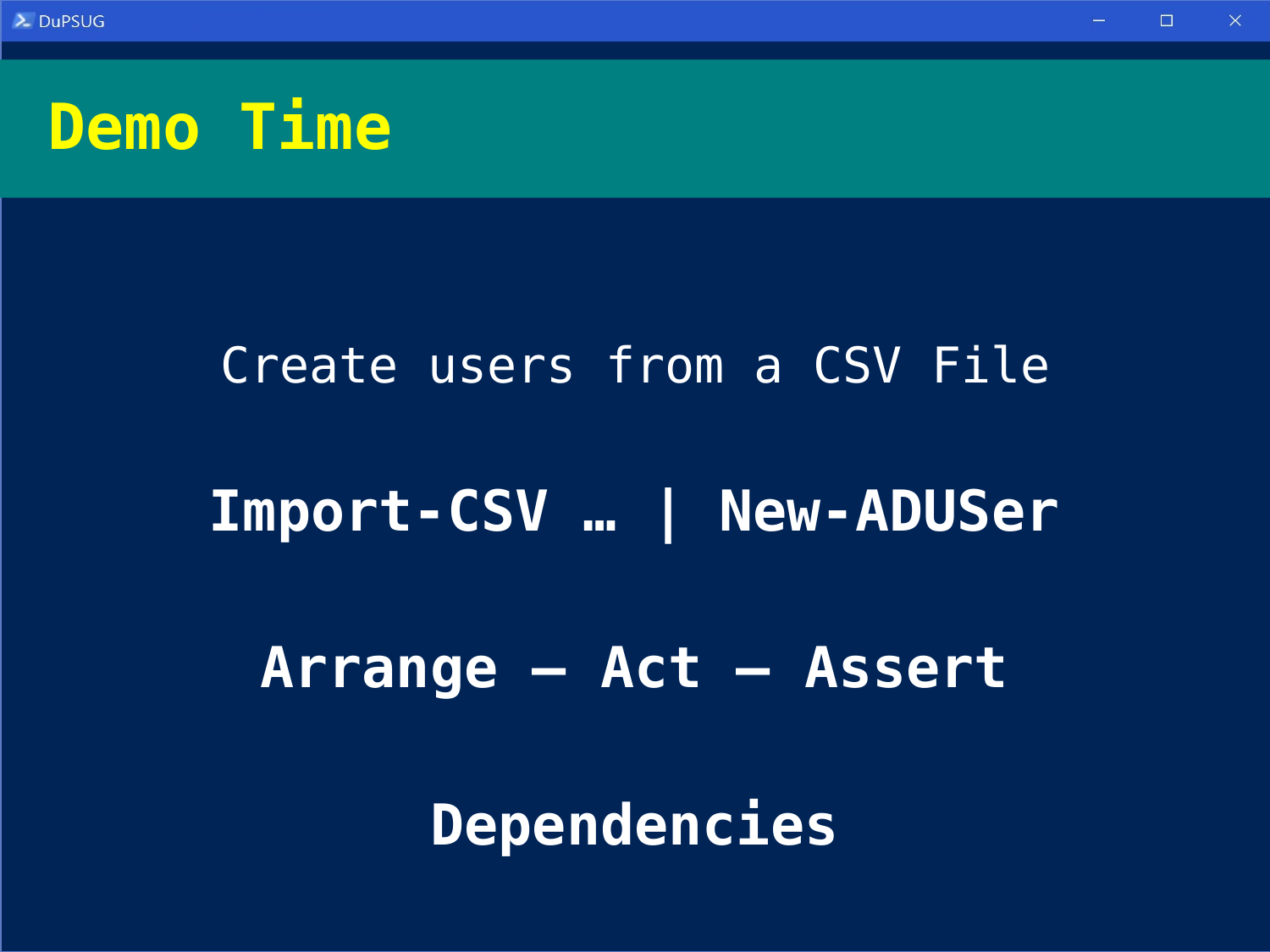

# Demo Time

Create users from a CSV File

Import-CSV … | New-ADUSer

Arrange – Act – Assert

Dependencies